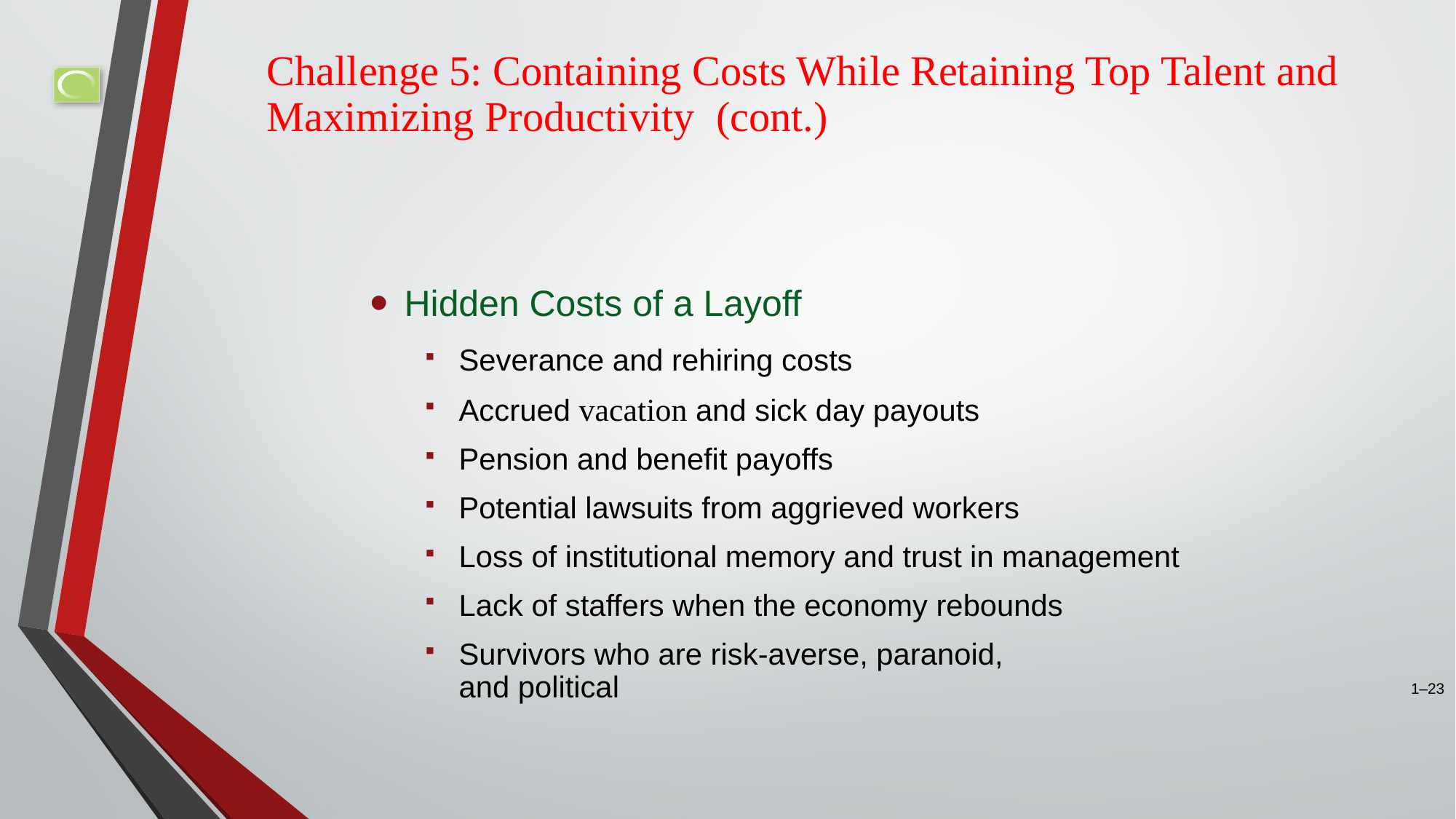

# Challenge 5: Containing Costs While Retaining Top Talent and Maximizing Productivity  (cont.)
Hidden Costs of a Layoff
Severance and rehiring costs
Accrued vacation and sick day payouts
Pension and benefit payoffs
Potential lawsuits from aggrieved workers
Loss of institutional memory and trust in management
Lack of staffers when the economy rebounds
Survivors who are risk-averse, paranoid,
and political
1–23